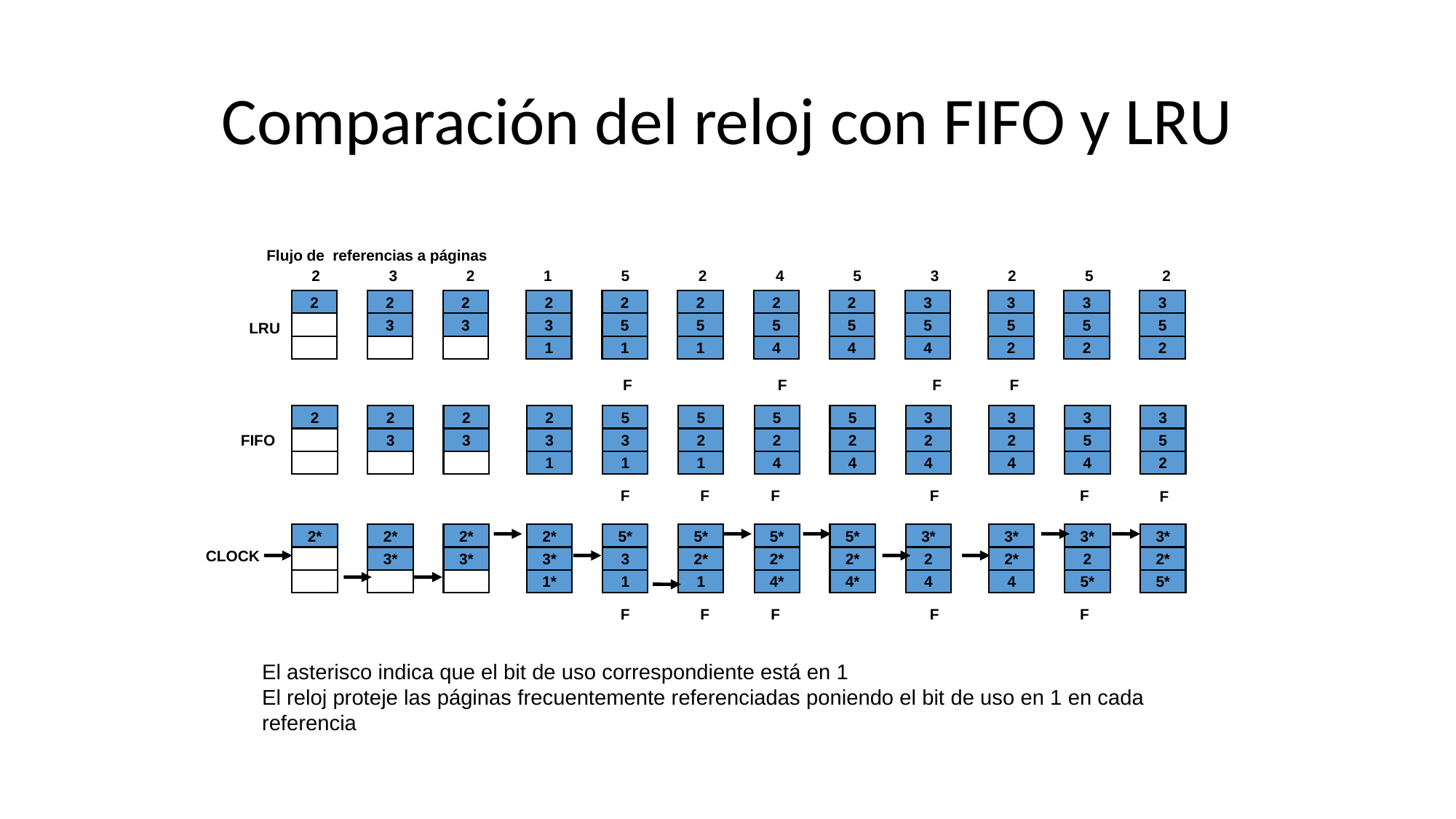

# Comparación del reloj con FIFO y LRU
Flujo de  referencias a páginas
5
2
5
1
F
5
3
1
F
5*
3

1
F
2
2
5
1
5
2
1
F
5*
2*
1

F
4
2
5
4
F
5
2
4
F
5*

2*
4*
F
3
3
5
4
F
3
2
4
F
3*
2

4
F
5
3
5
2
3
5
4
F
3*

2
5*
F
2
2
LRU

2
FIFO

2*
CLOCK

3
2
3

2
3

2*
3*

2
2
3

2
3

2*
3*

1
2
3
1
2
3
1
2*

3*
1*
5
2
5
4
5
2
4
5*

2*
4*
2
3
5
2
F
3
2
4
3*
2*

4
2
3
5
2
3
5
2
F
3*

2*
5*
El asterisco indica que el bit de uso correspondiente está en 1
El reloj proteje las páginas frecuentemente referenciadas poniendo el bit de uso en 1 en cada referencia